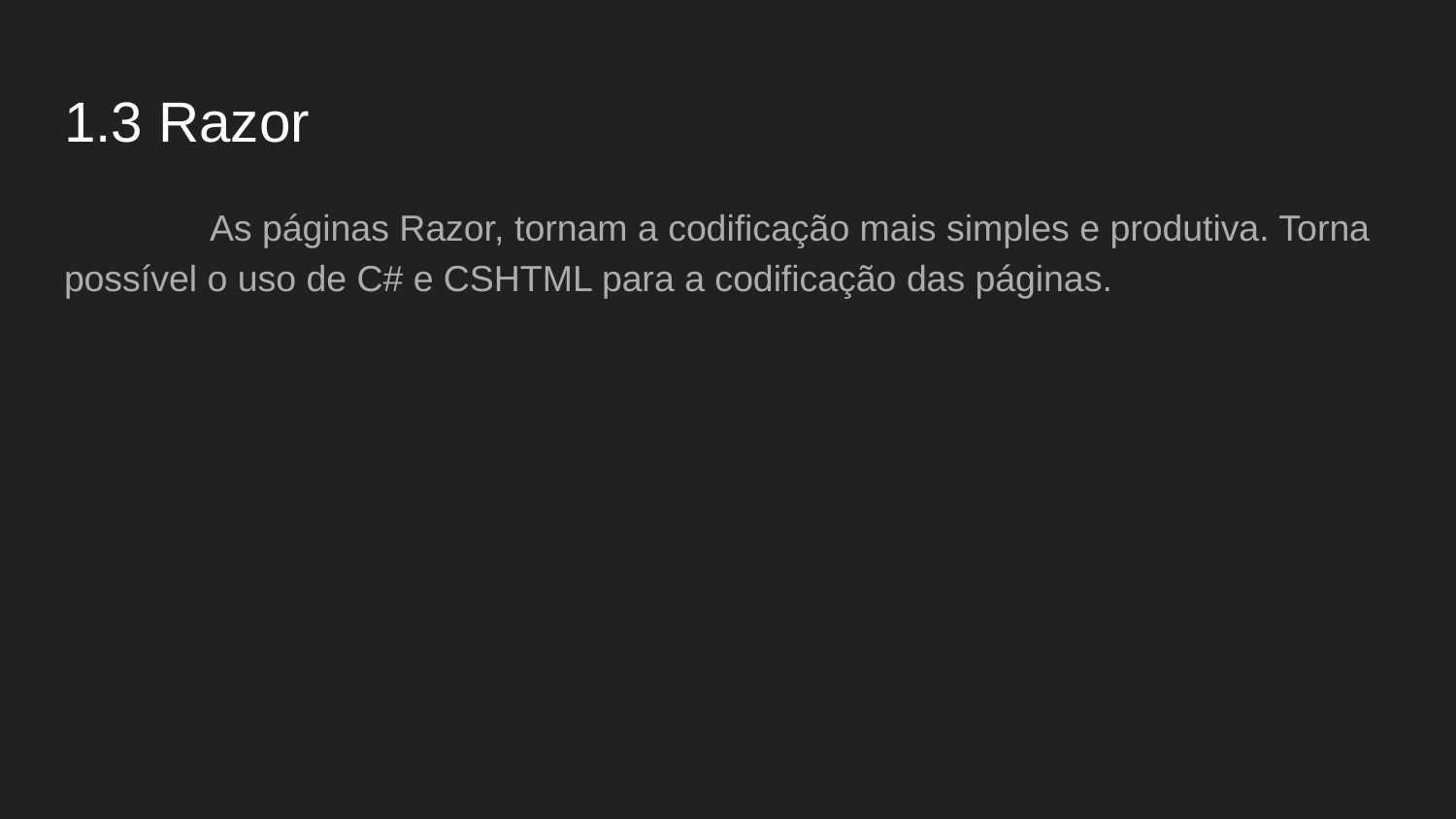

# 1.3 Razor
	As páginas Razor, tornam a codificação mais simples e produtiva. Torna possível o uso de C# e CSHTML para a codificação das páginas.